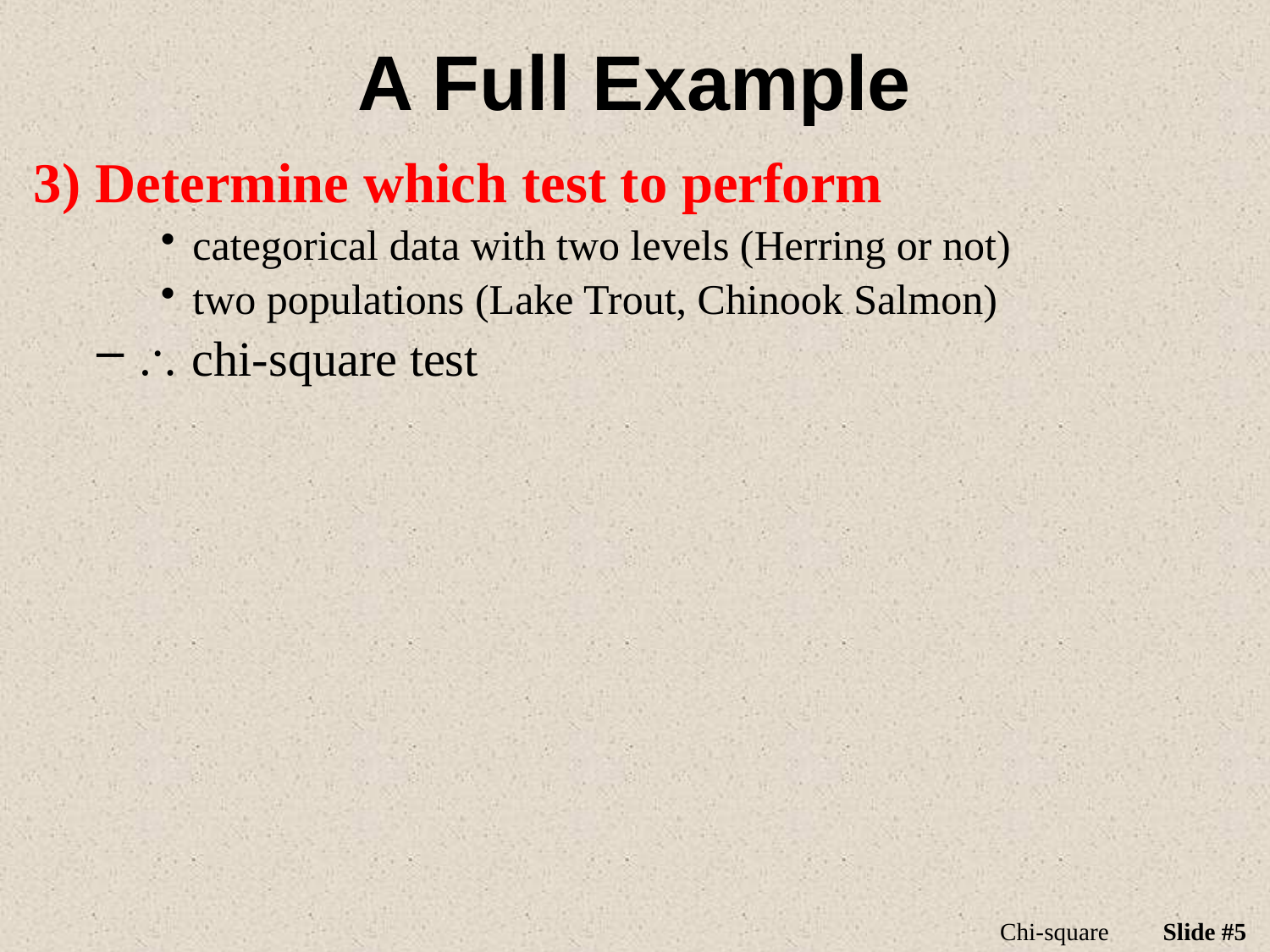

# A Full Example
3) Determine which test to perform
categorical data with two levels (Herring or not)
two populations (Lake Trout, Chinook Salmon)
∴ chi-square test
Chi-square
Slide #5